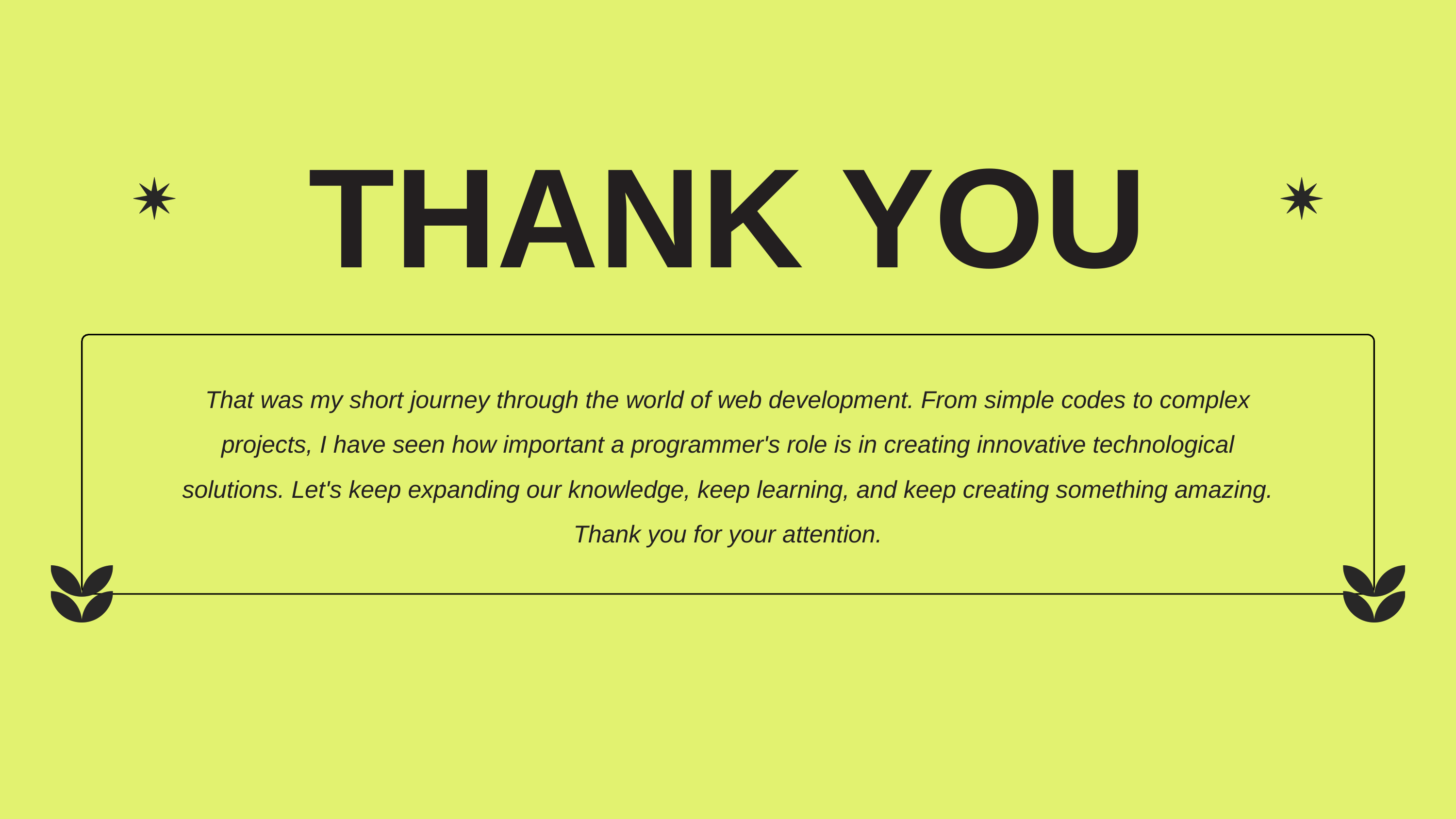

THANK YOU

That was my short journey through the world of web development. From simple codes to complex projects, I have seen how important a programmer's role is in creating innovative technological solutions. Let's keep expanding our knowledge, keep learning, and keep creating something amazing. Thank you for your attention.